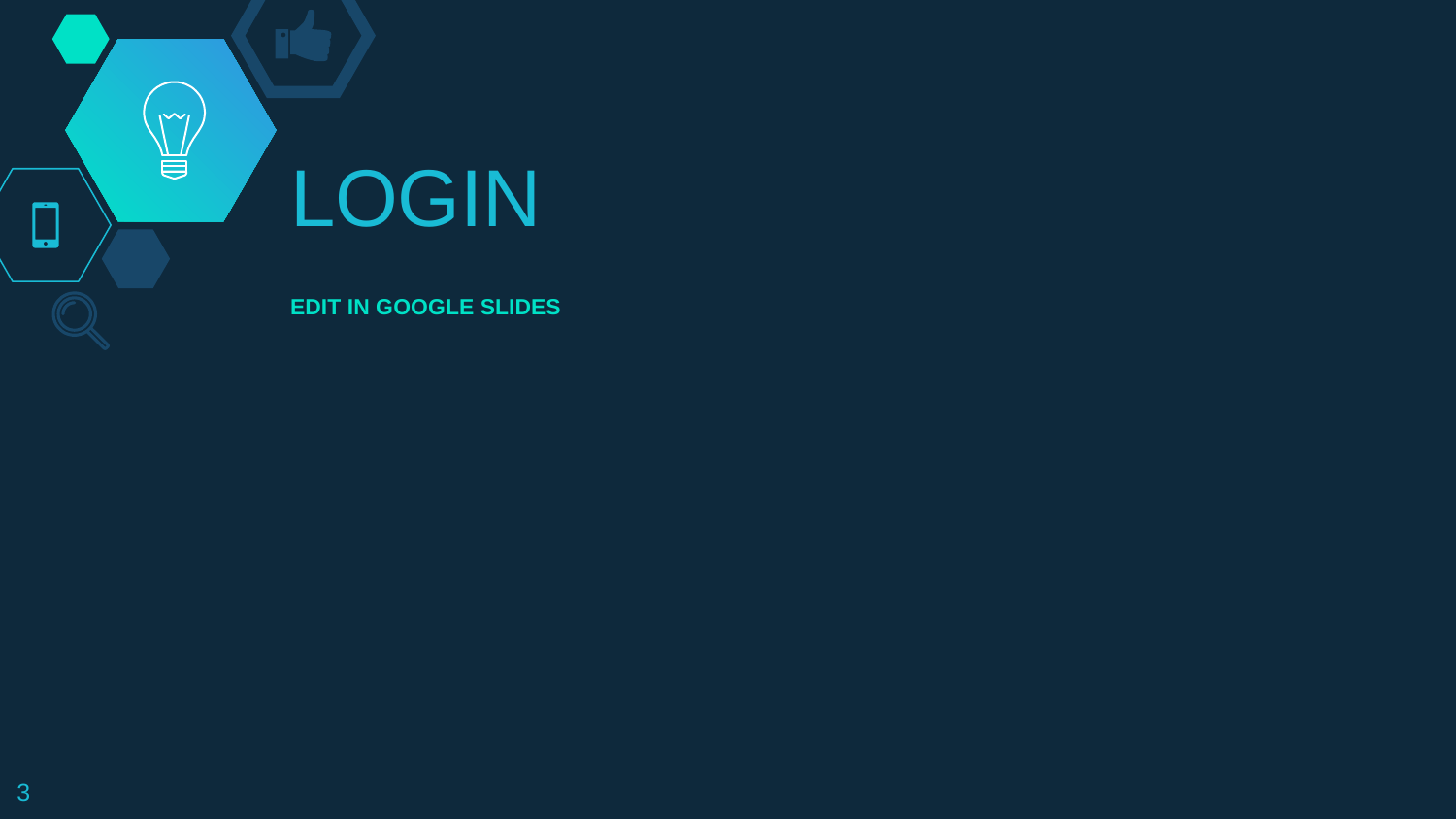

# LOGIN
EDIT IN GOOGLE SLIDES

3